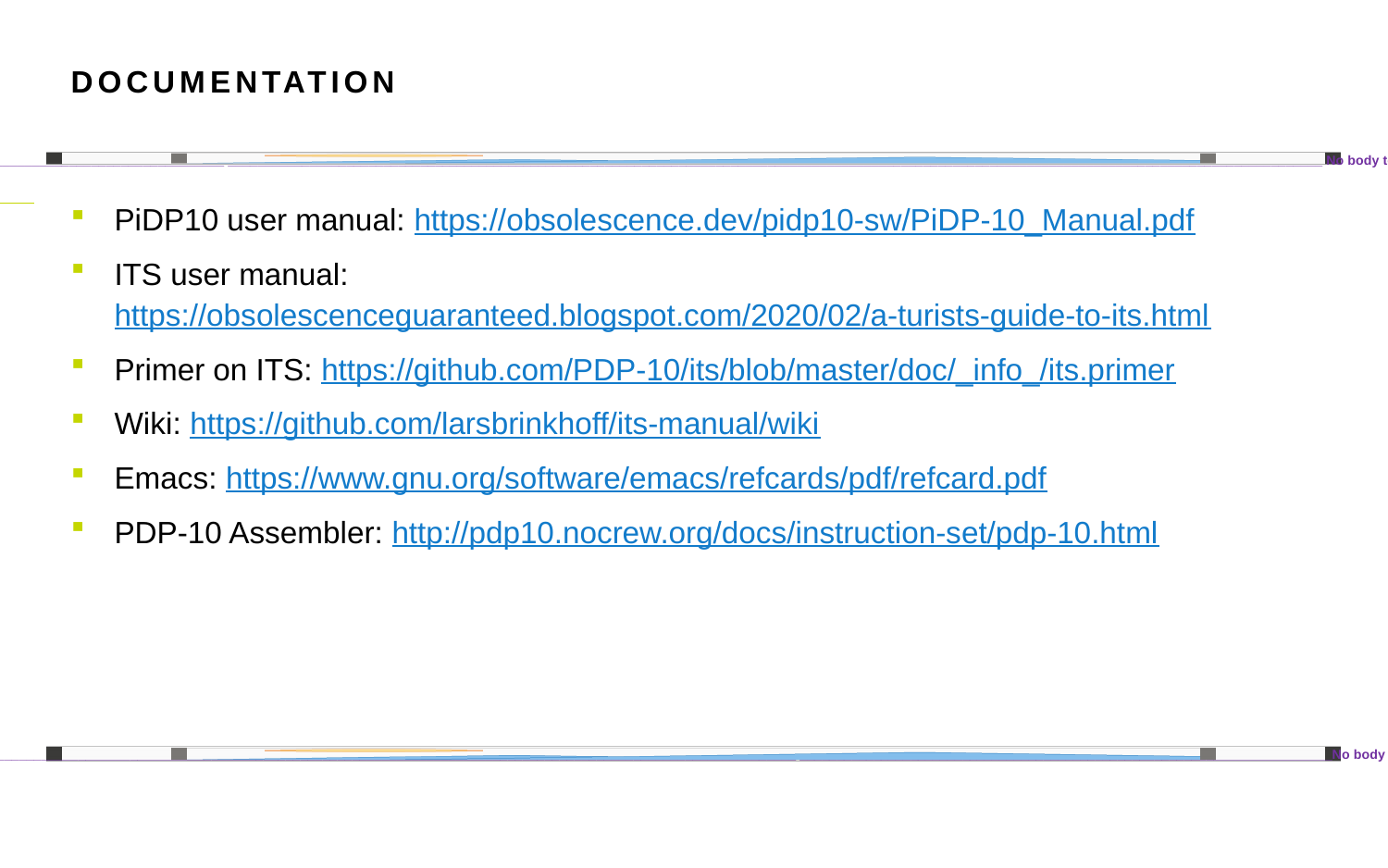

# Documentation

PiDP10 user manual: https://obsolescence.dev/pidp10-sw/PiDP-10_Manual.pdf
ITS user manual: https://obsolescenceguaranteed.blogspot.com/2020/02/a-turists-guide-to-its.html
Primer on ITS: https://github.com/PDP-10/its/blob/master/doc/_info_/its.primer
Wiki: https://github.com/larsbrinkhoff/its-manual/wiki
Emacs: https://www.gnu.org/software/emacs/refcards/pdf/refcard.pdf
PDP-10 Assembler: http://pdp10.nocrew.org/docs/instruction-set/pdp-10.html